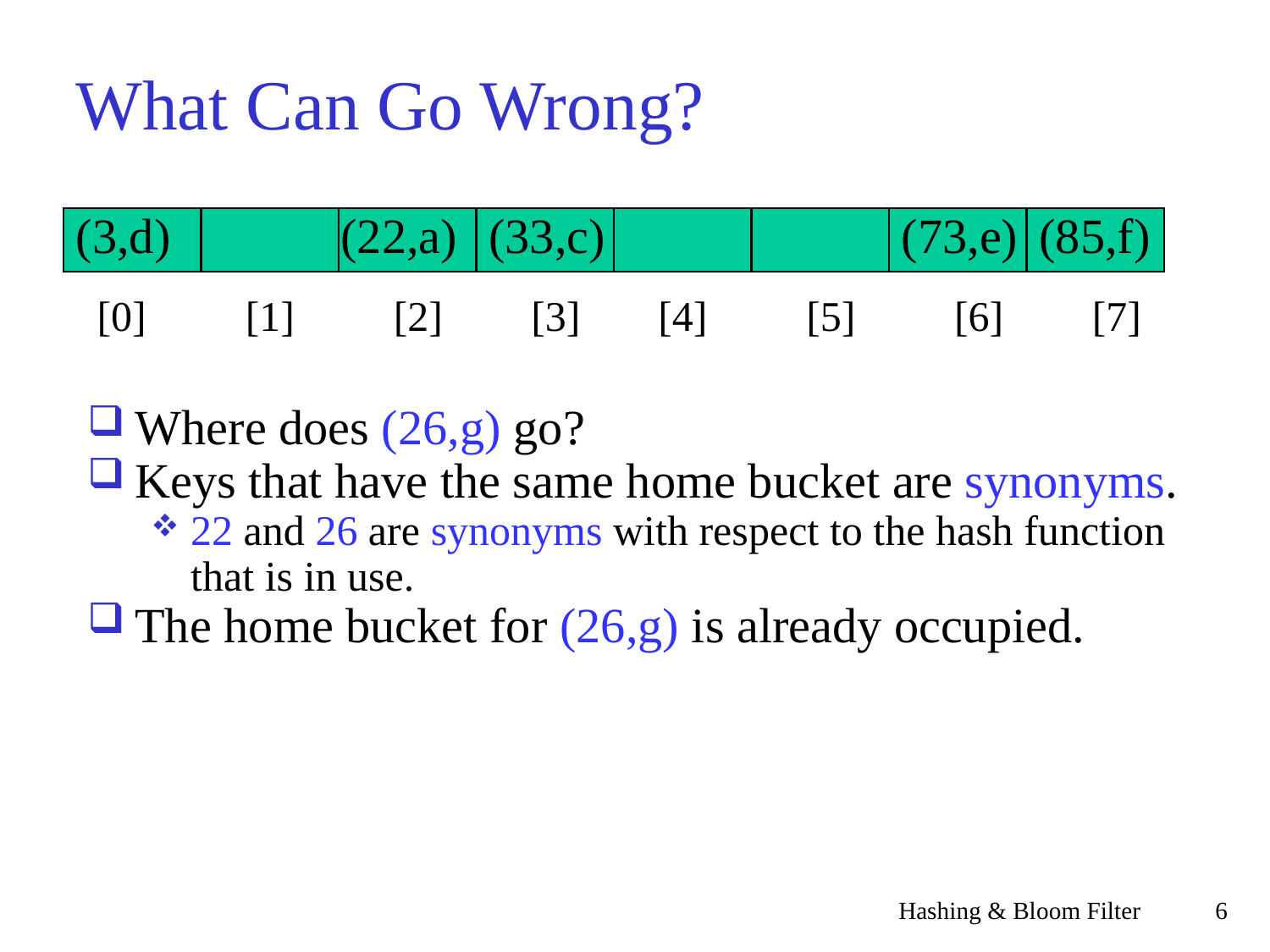

What Can Go Wrong?
(3,d)
(22,a)
(33,c)
(73,e)
(85,f)

[0]
[1]
[2]
[3]
[4]
[5]
[6]
[7]
Where does (26,g) go?
Keys that have the same home bucket are synonyms.
22 and 26 are synonyms with respect to the hash function that is in use.
The home bucket for (26,g) is already occupied.
Hashing & Bloom Filter
6